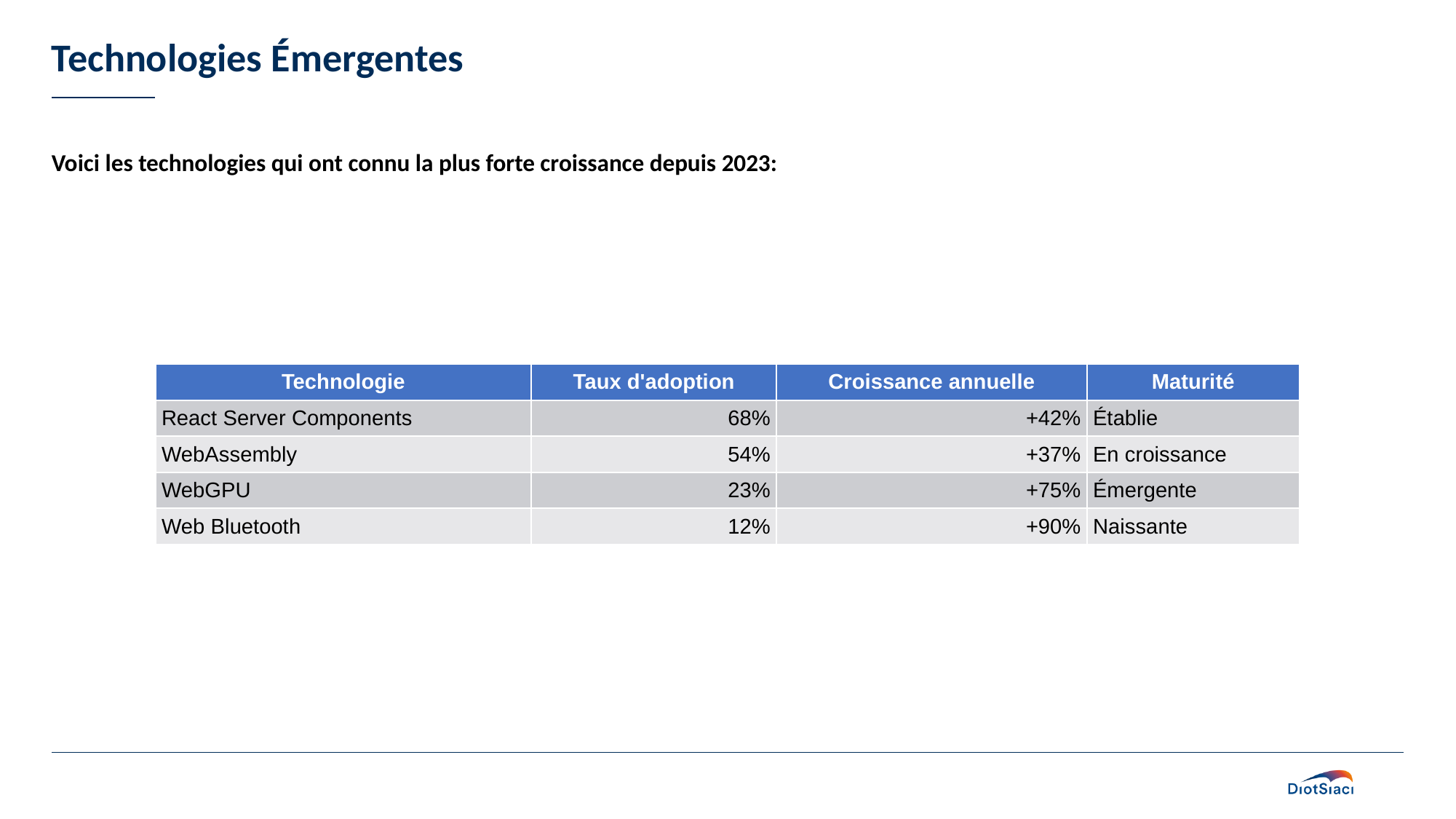

# Technologies Émergentes
Voici les technologies qui ont connu la plus forte croissance depuis 2023:
| Technologie | Taux d'adoption | Croissance annuelle | Maturité |
| --- | --- | --- | --- |
| React Server Components | 68% | +42% | Établie |
| WebAssembly | 54% | +37% | En croissance |
| WebGPU | 23% | +75% | Émergente |
| Web Bluetooth | 12% | +90% | Naissante |